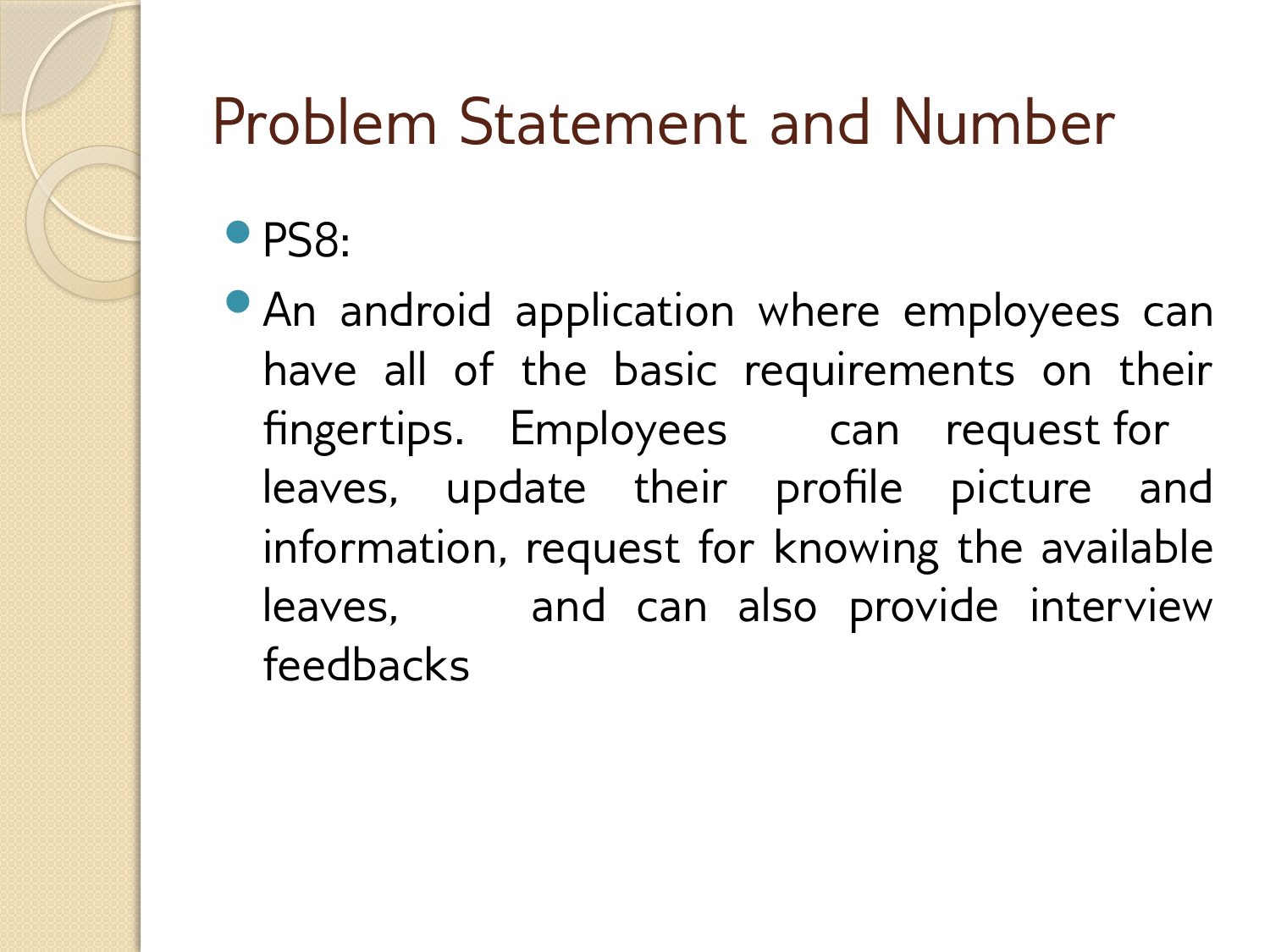

# Problem Statement and Number
PS8:
An android application where employees can have all of the basic requirements on their fingertips. Employees 	can request	for  leaves, update their profile picture and information, request for knowing the available leaves, 	and can also provide interview feedbacks